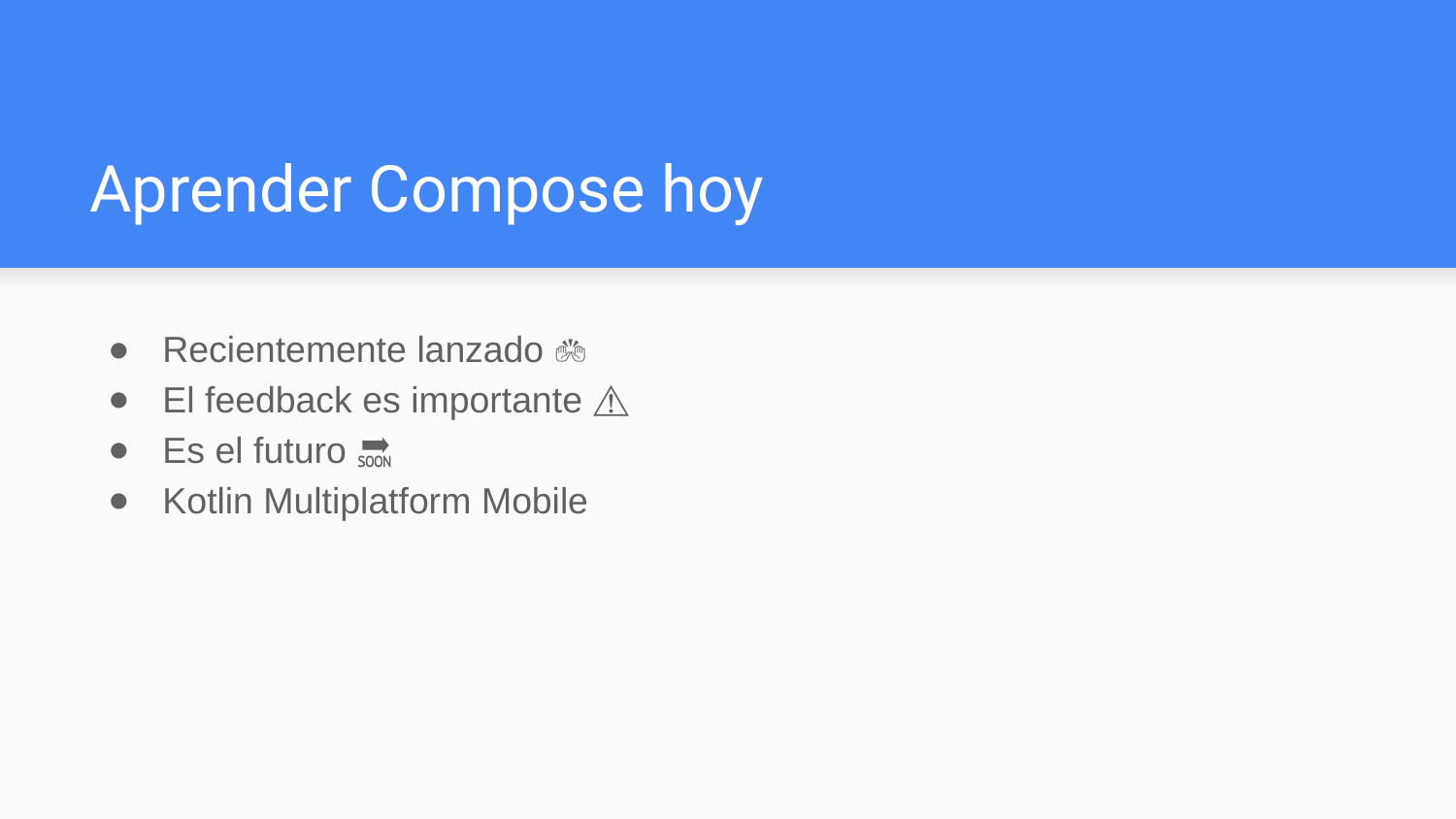

# Aprender Compose hoy
Recientemente lanzado 🙌
El feedback es importante ⚠️
Es el futuro 🔜
Kotlin Multiplatform Mobile